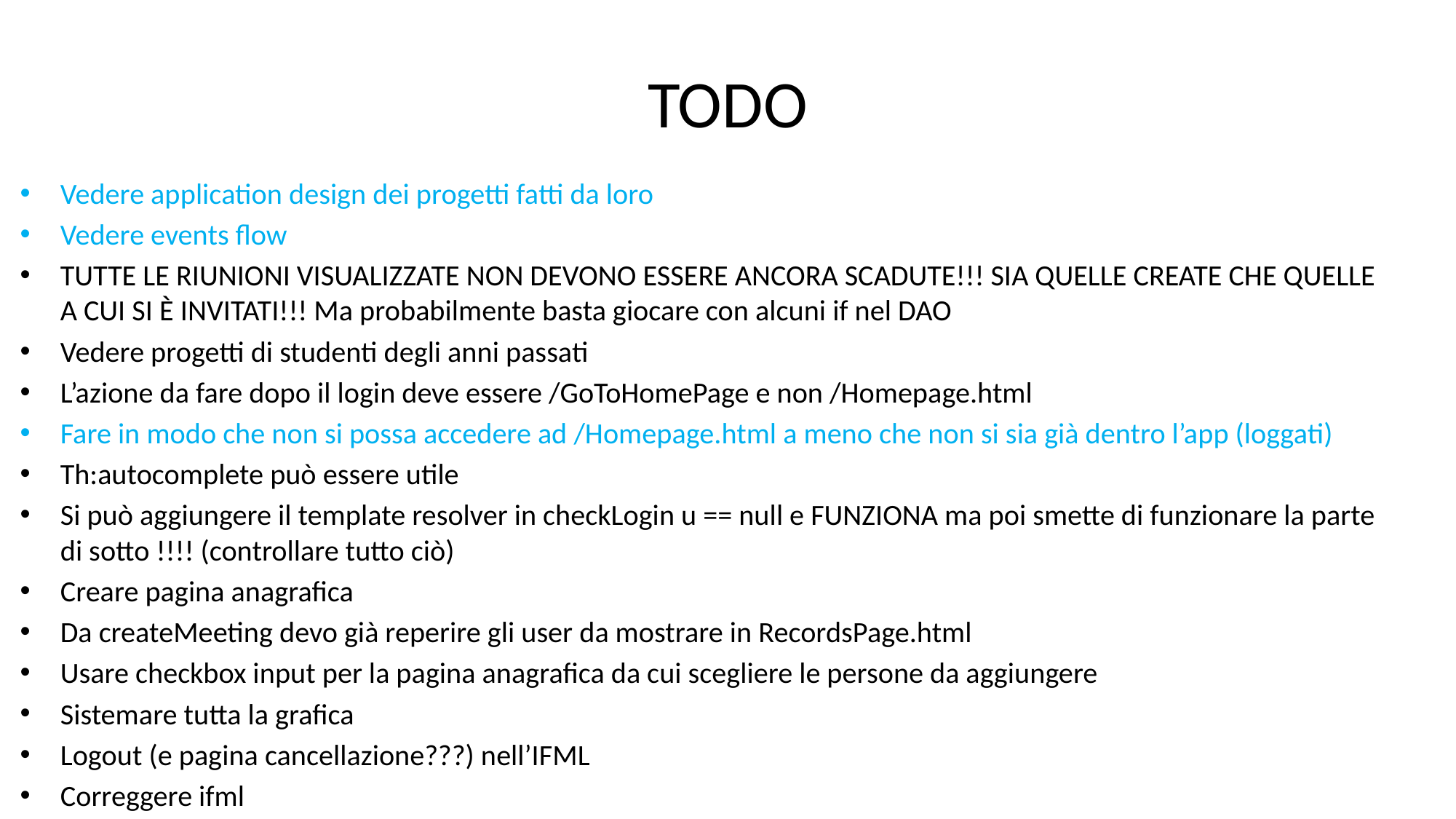

# TODO
Vedere application design dei progetti fatti da loro
Vedere events flow
TUTTE LE RIUNIONI VISUALIZZATE NON DEVONO ESSERE ANCORA SCADUTE!!! SIA QUELLE CREATE CHE QUELLE A CUI SI È INVITATI!!! Ma probabilmente basta giocare con alcuni if nel DAO
Vedere progetti di studenti degli anni passati
L’azione da fare dopo il login deve essere /GoToHomePage e non /Homepage.html
Fare in modo che non si possa accedere ad /Homepage.html a meno che non si sia già dentro l’app (loggati)
Th:autocomplete può essere utile
Si può aggiungere il template resolver in checkLogin u == null e FUNZIONA ma poi smette di funzionare la parte di sotto !!!! (controllare tutto ciò)
Creare pagina anagrafica
Da createMeeting devo già reperire gli user da mostrare in RecordsPage.html
Usare checkbox input per la pagina anagrafica da cui scegliere le persone da aggiungere
Sistemare tutta la grafica
Logout (e pagina cancellazione???) nell’IFML
Correggere ifml